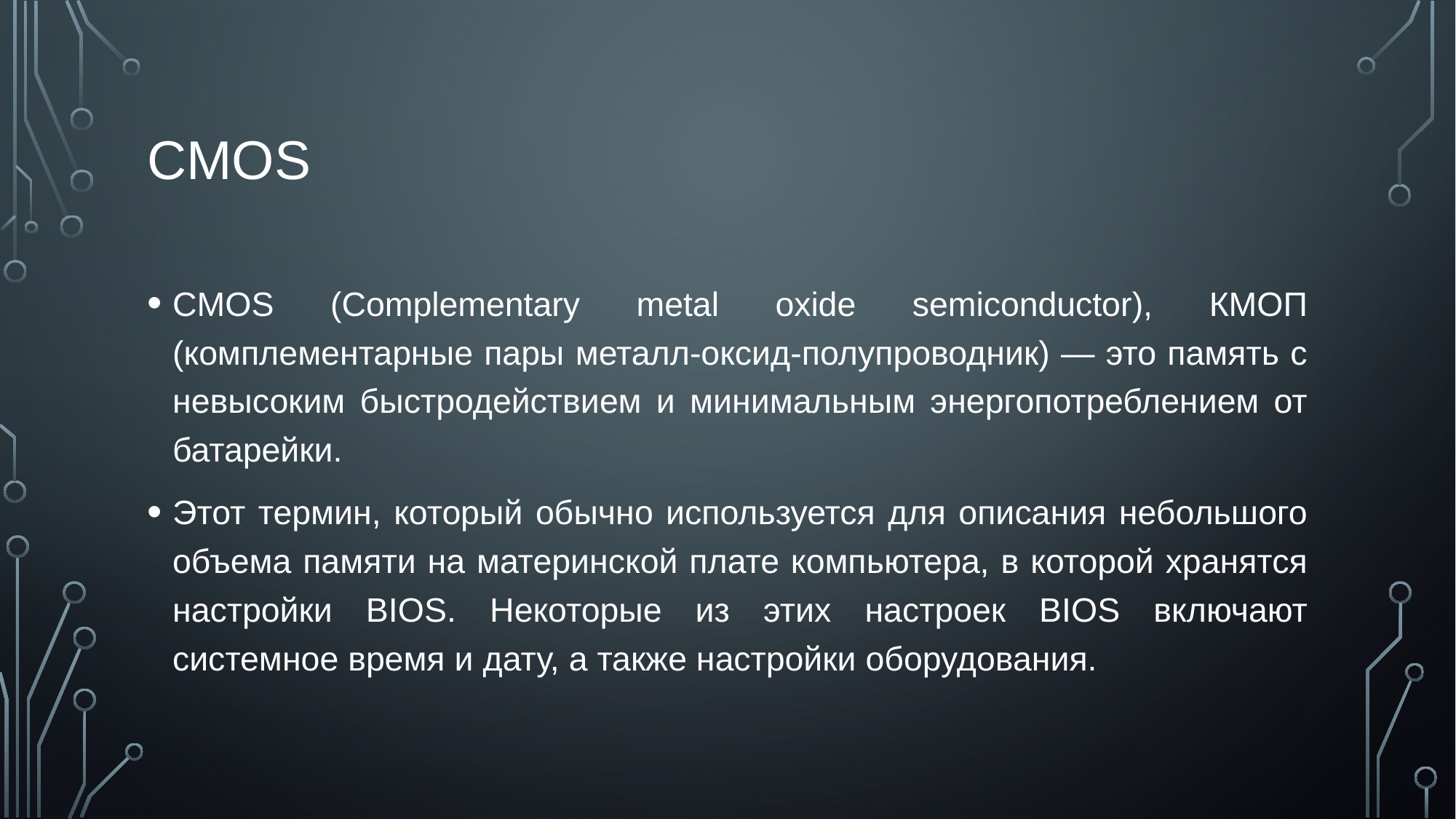

# CMOS
CMOS (Complementary metal oxide semiconductor), КМОП (комплементарные пары металл-оксид-полупроводник) — это память с невысоким быстродействием и минимальным энергопотреблением от батарейки.
Этот термин, который обычно используется для описания небольшого объема памяти на материнской плате компьютера, в которой хранятся настройки BIOS. Некоторые из этих настроек BIOS включают системное время и дату, а также настройки оборудования.